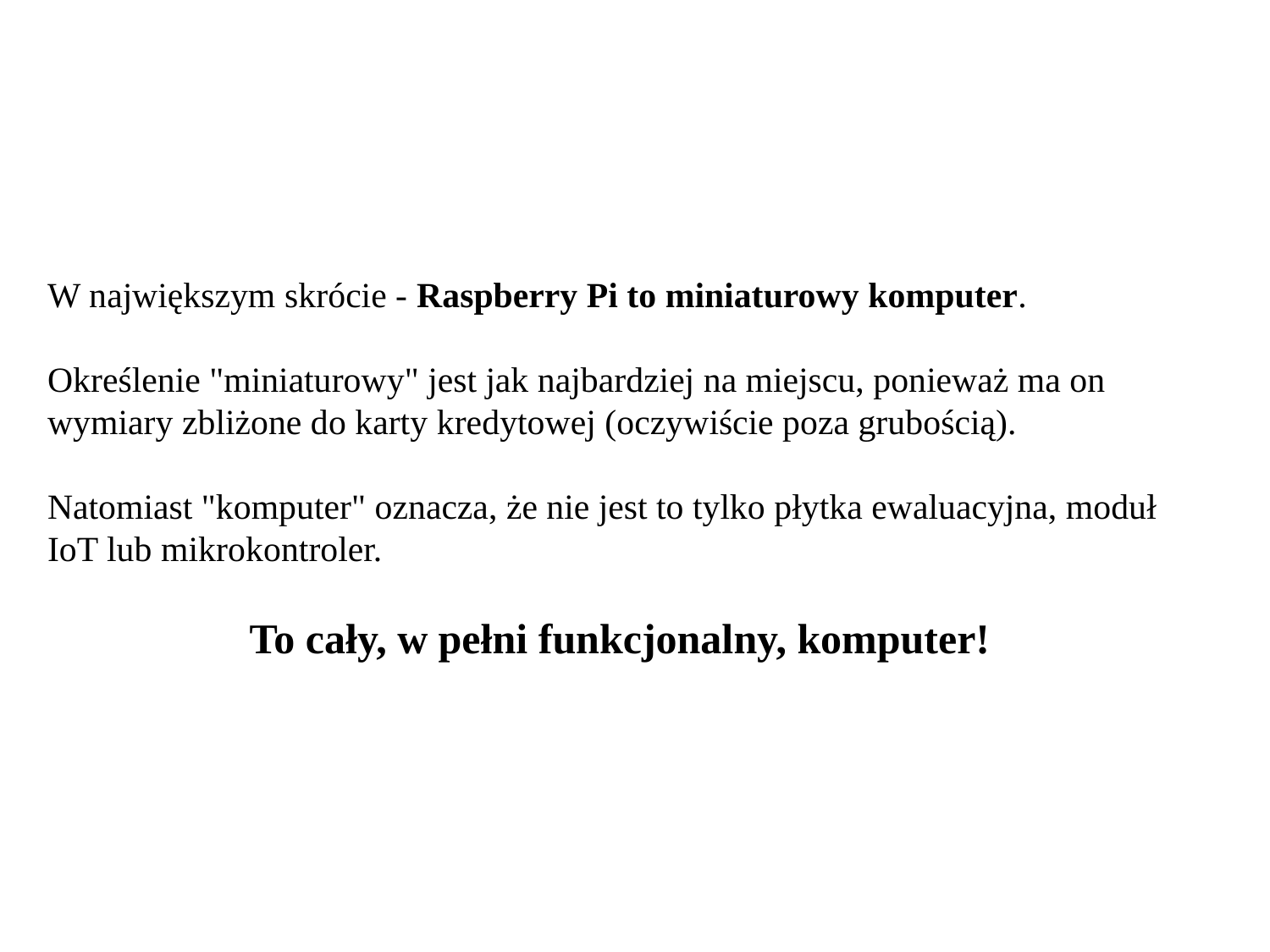

W największym skrócie - Raspberry Pi to miniaturowy komputer.

Określenie "miniaturowy" jest jak najbardziej na miejscu, ponieważ ma on wymiary zbliżone do karty kredytowej (oczywiście poza grubością).

Natomiast "komputer" oznacza, że nie jest to tylko płytka ewaluacyjna, moduł IoT lub mikrokontroler.

To cały, w pełni funkcjonalny, komputer!